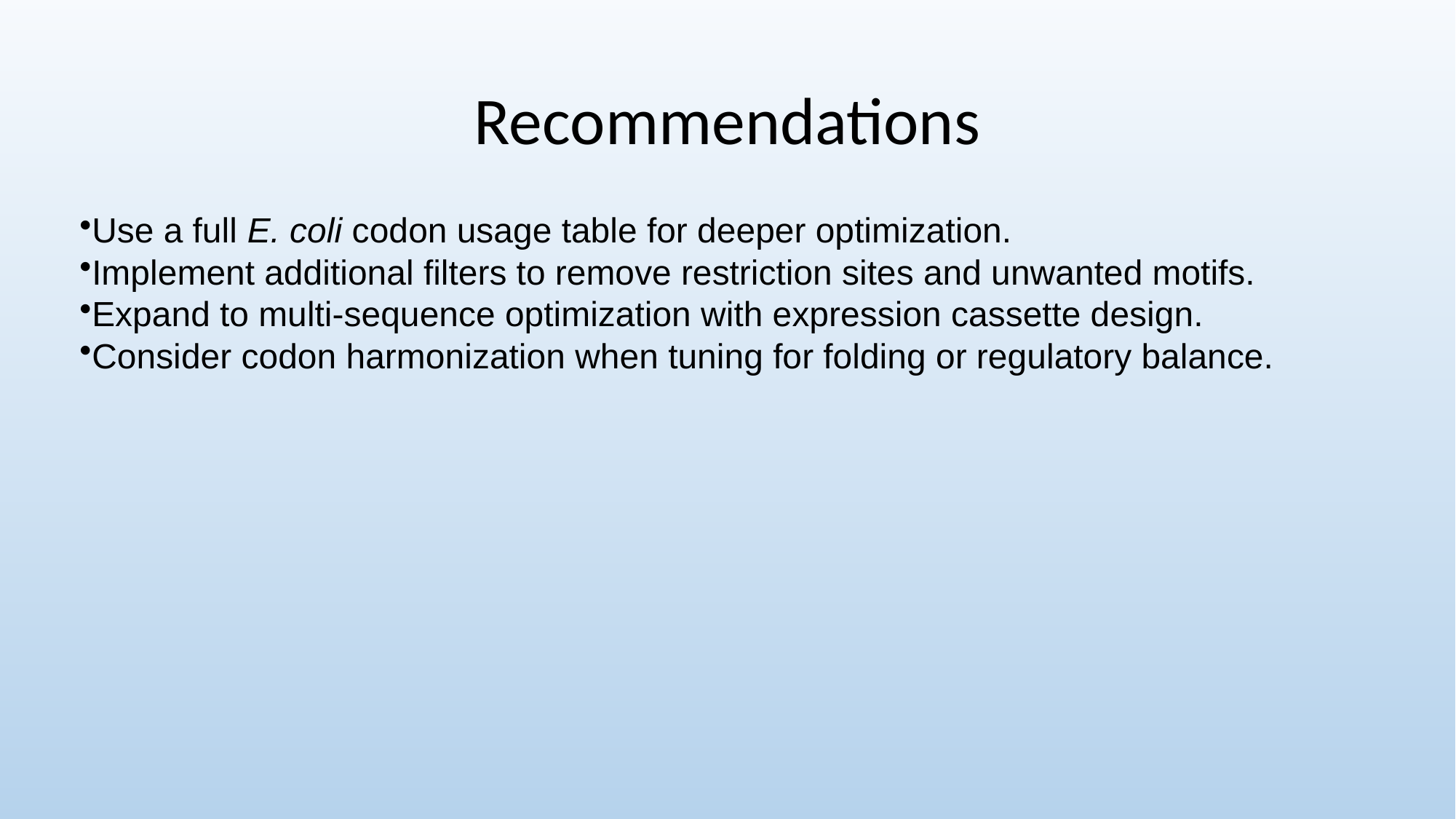

# Recommendations
Use a full E. coli codon usage table for deeper optimization.
Implement additional filters to remove restriction sites and unwanted motifs.
Expand to multi-sequence optimization with expression cassette design.
Consider codon harmonization when tuning for folding or regulatory balance.